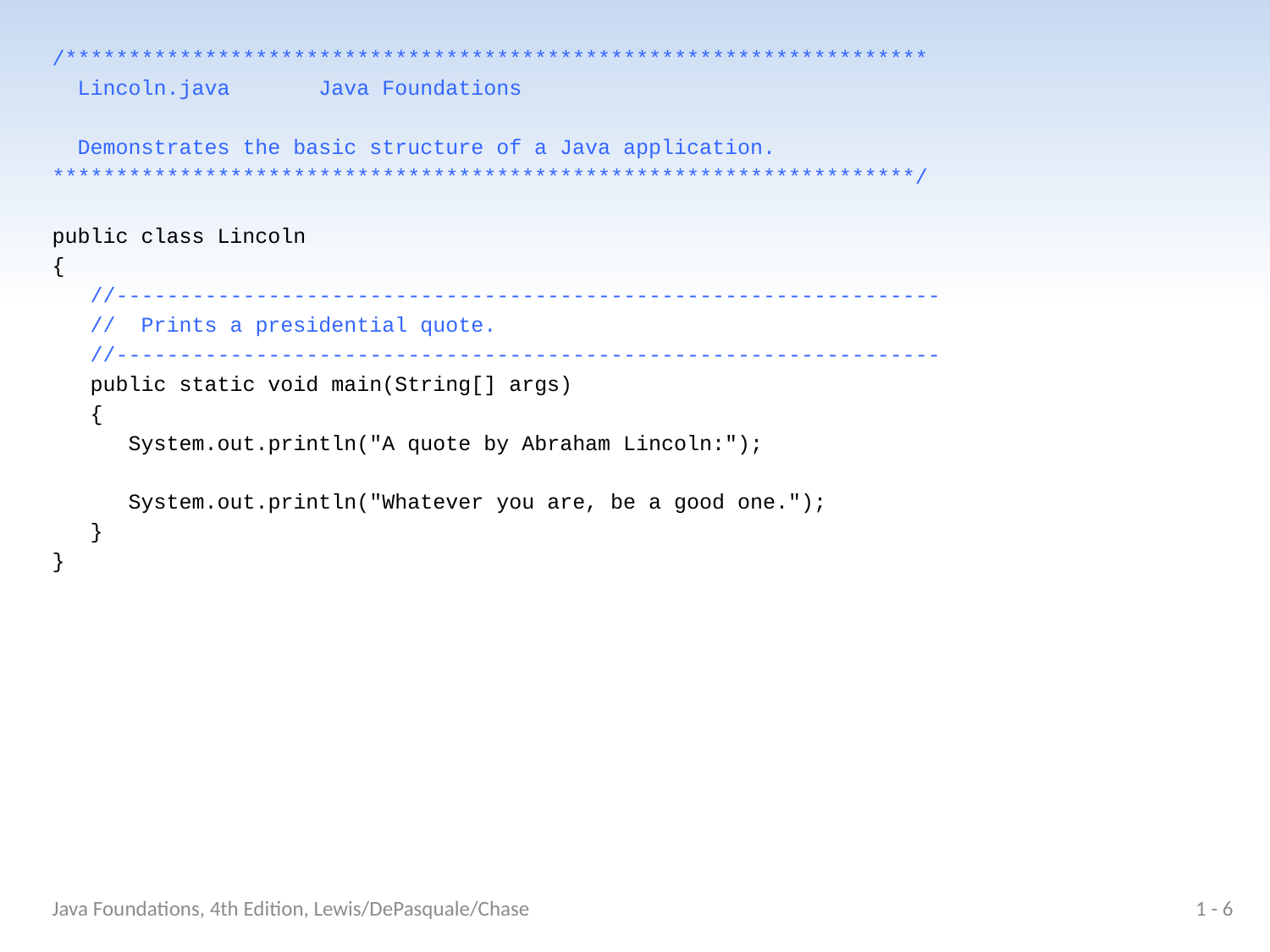

/********************************************************************
  Lincoln.java       Java Foundations

  Demonstrates the basic structure of a Java application.
********************************************************************/

public class Lincoln
{
   //-----------------------------------------------------------------
   //  Prints a presidential quote.
   //-----------------------------------------------------------------
   public static void main(String[] args)
   {
      System.out.println("A quote by Abraham Lincoln:");

      System.out.println("Whatever you are, be a good one.");
   }
}

Java Foundations, 4th Edition, Lewis/DePasquale/Chase
1 - 6